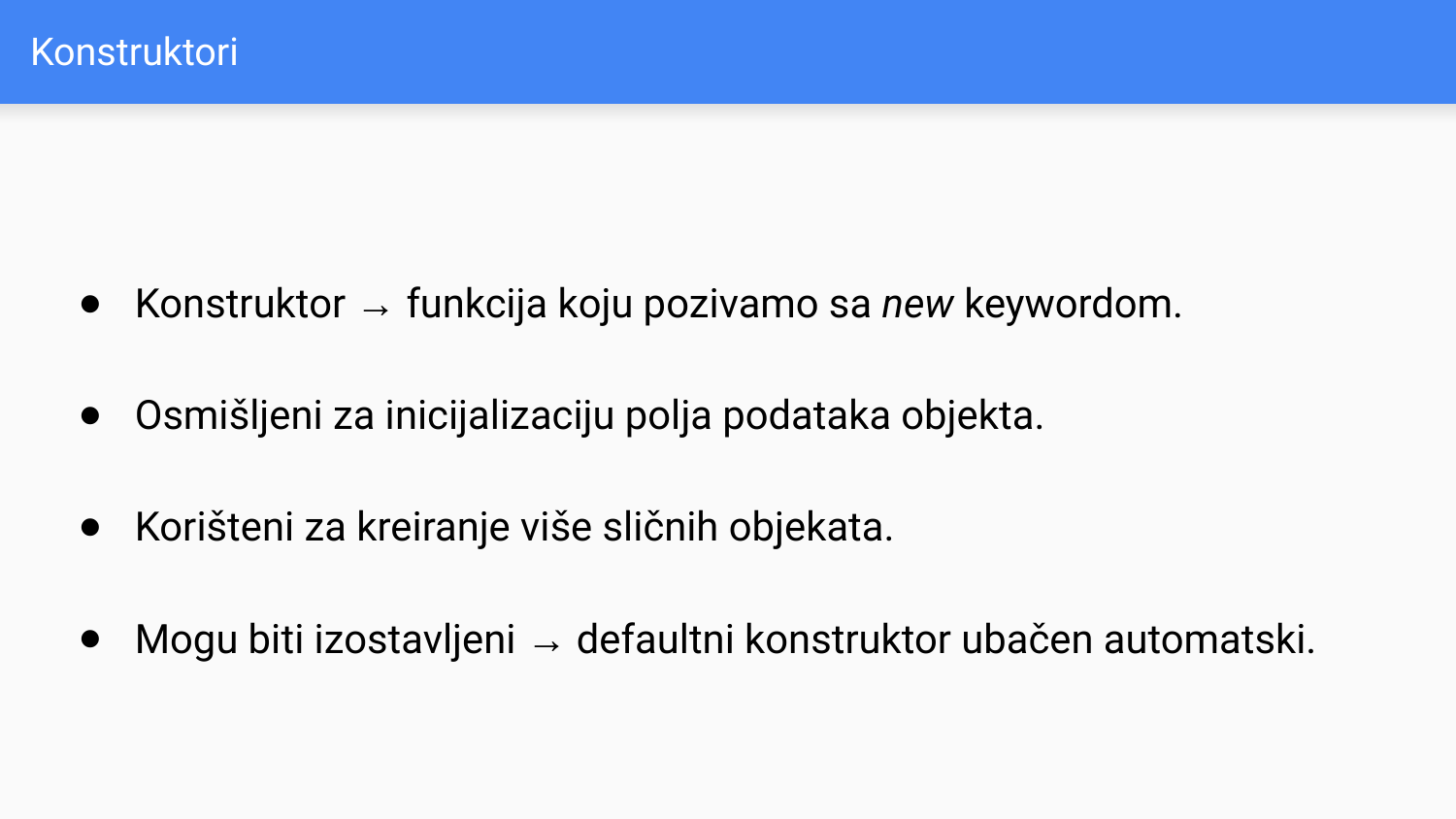

# Konstruktori

Konstruktor → funkcija koju pozivamo sa new keywordom.
Osmišljeni za inicijalizaciju polja podataka objekta.
Korišteni za kreiranje više sličnih objekata.
Mogu biti izostavljeni → defaultni konstruktor ubačen automatski.